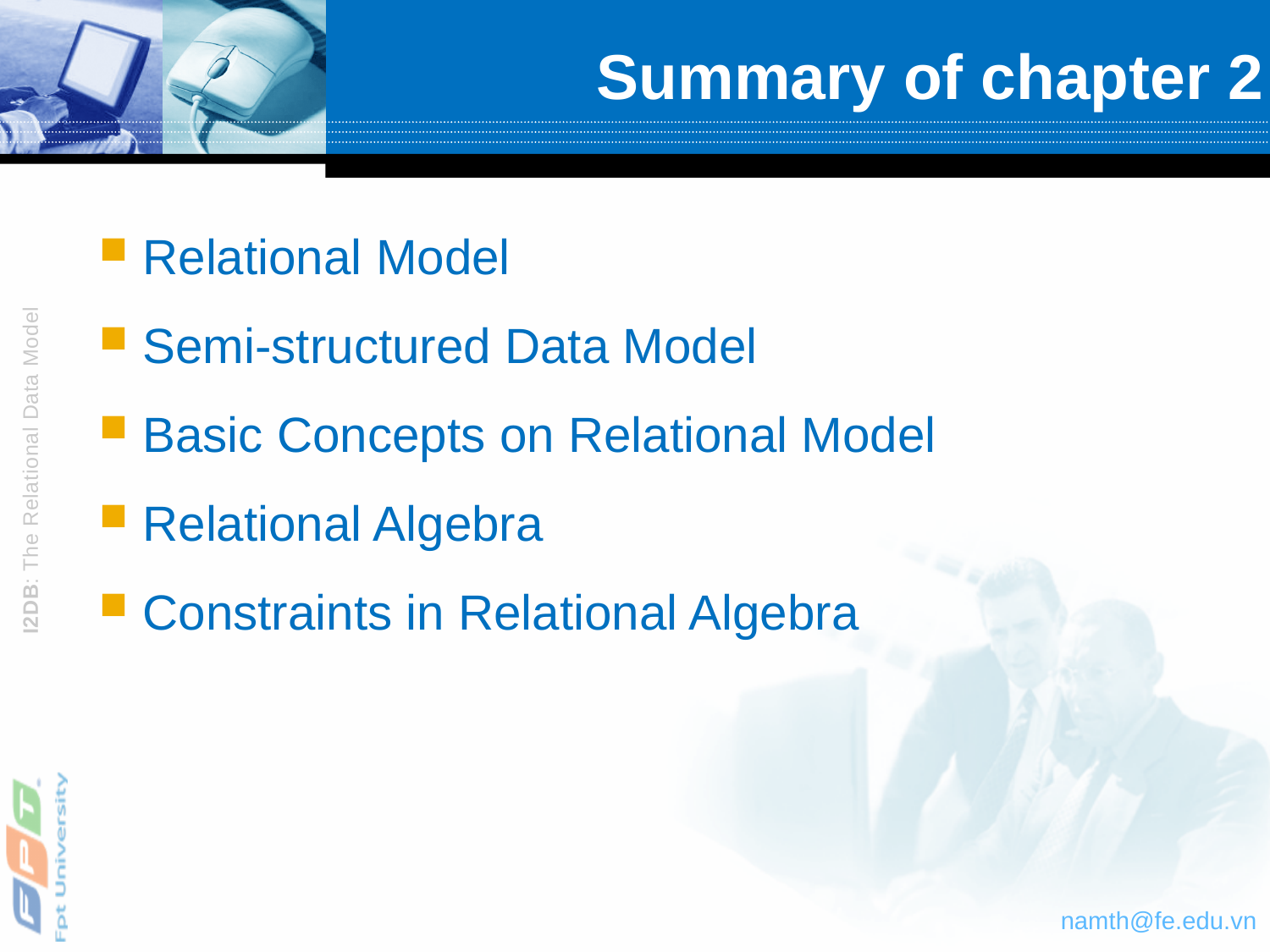

# Summary of chapter 2
Relational Model
Semi-structured Data Model
Basic Concepts on Relational Model
Relational Algebra
Constraints in Relational Algebra